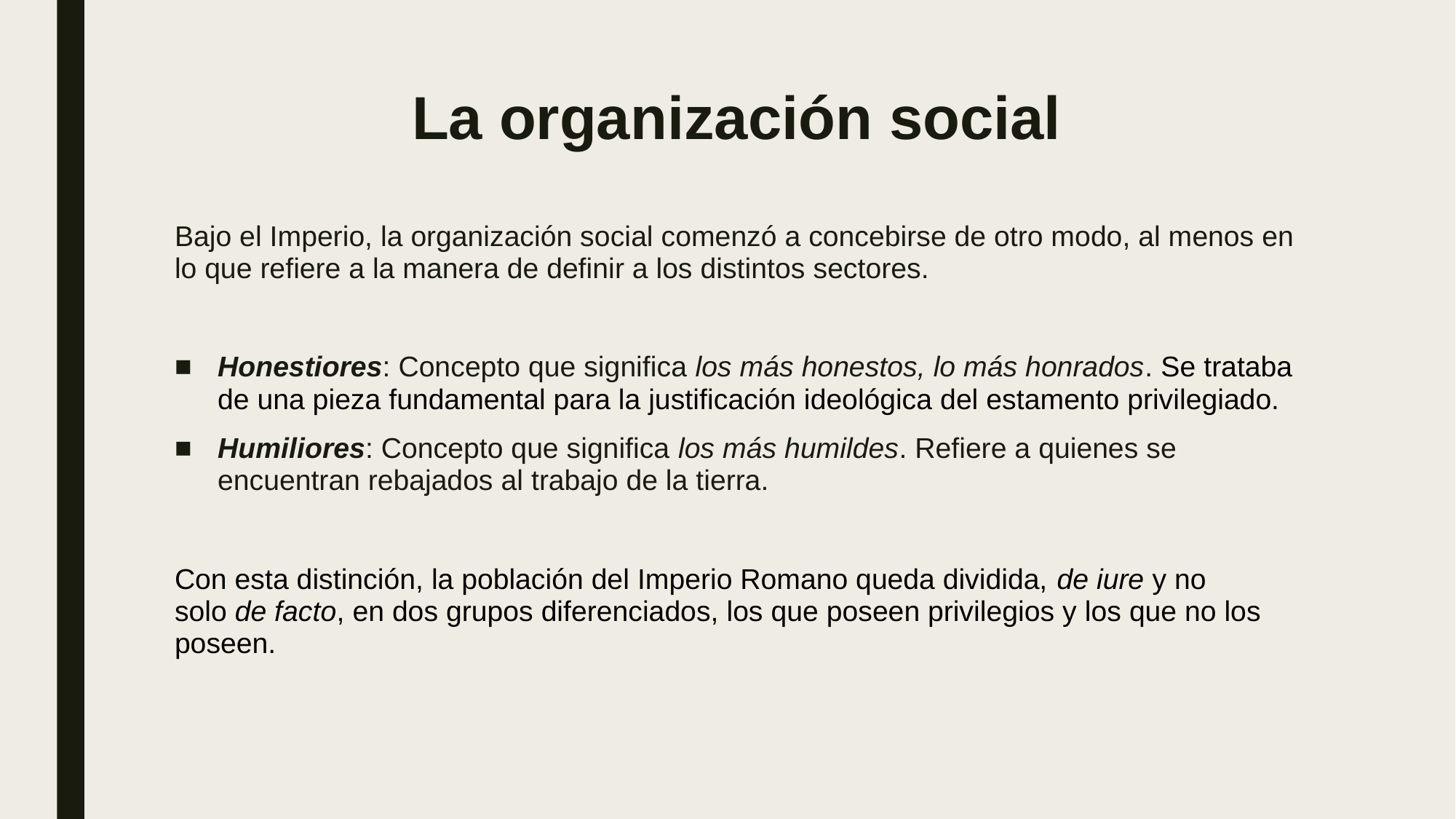

# La organización social
Bajo el Imperio, la organización social comenzó a concebirse de otro modo, al menos en lo que refiere a la manera de definir a los distintos sectores.

Honestiores: Concepto que significa los más honestos, lo más honrados. Se trataba de una pieza fundamental para la justificación ideológica del estamento privilegiado.
Humiliores: Concepto que significa los más humildes. Refiere a quienes se encuentran rebajados al trabajo de la tierra.

Con esta distinción, la población del Imperio Romano queda dividida, de iure y no solo de facto, en dos grupos diferenciados, los que poseen privilegios y los que no los poseen.